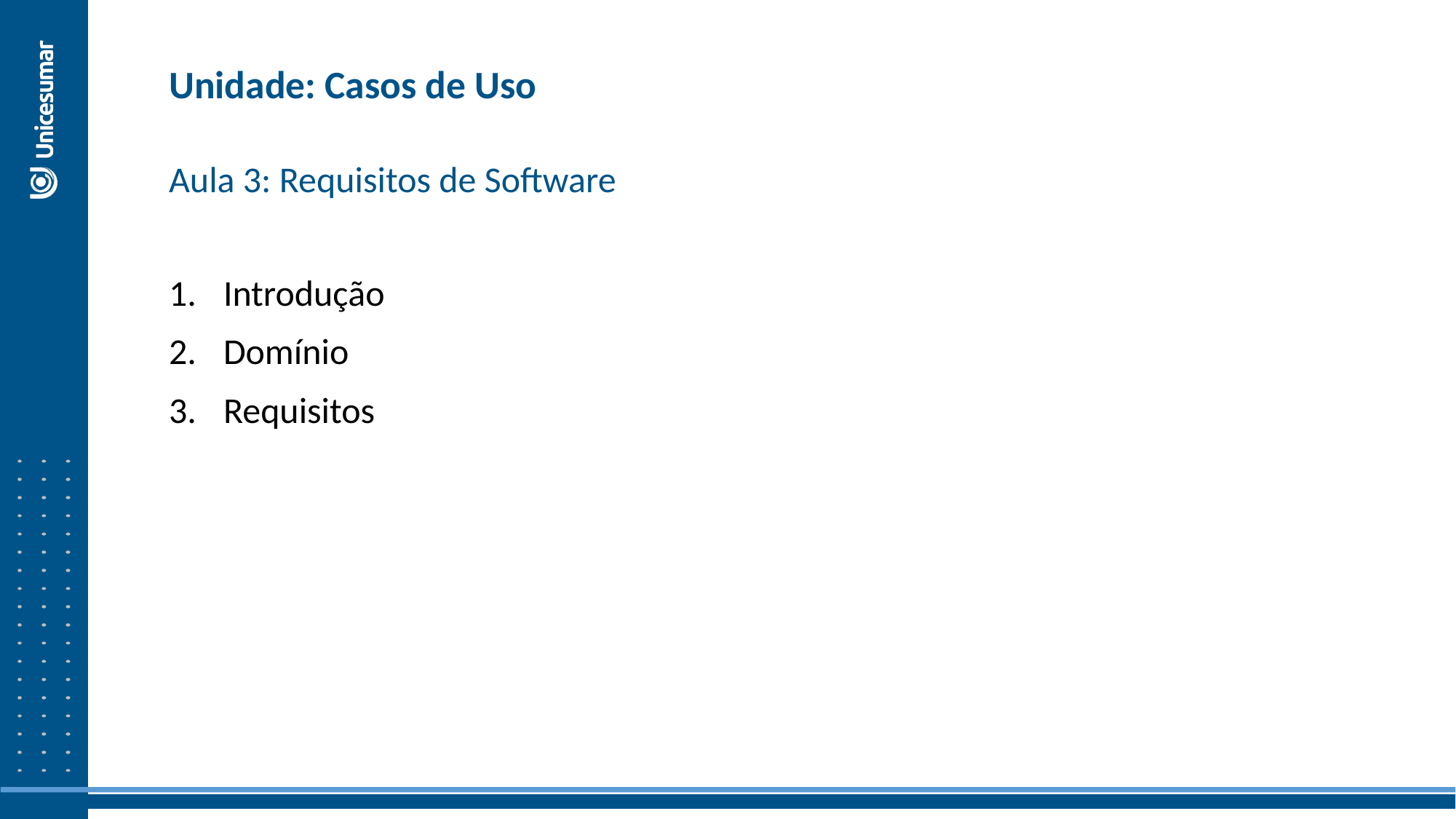

Unidade: Casos de Uso
Aula 3: Requisitos de Software
Introdução
Domínio
Requisitos